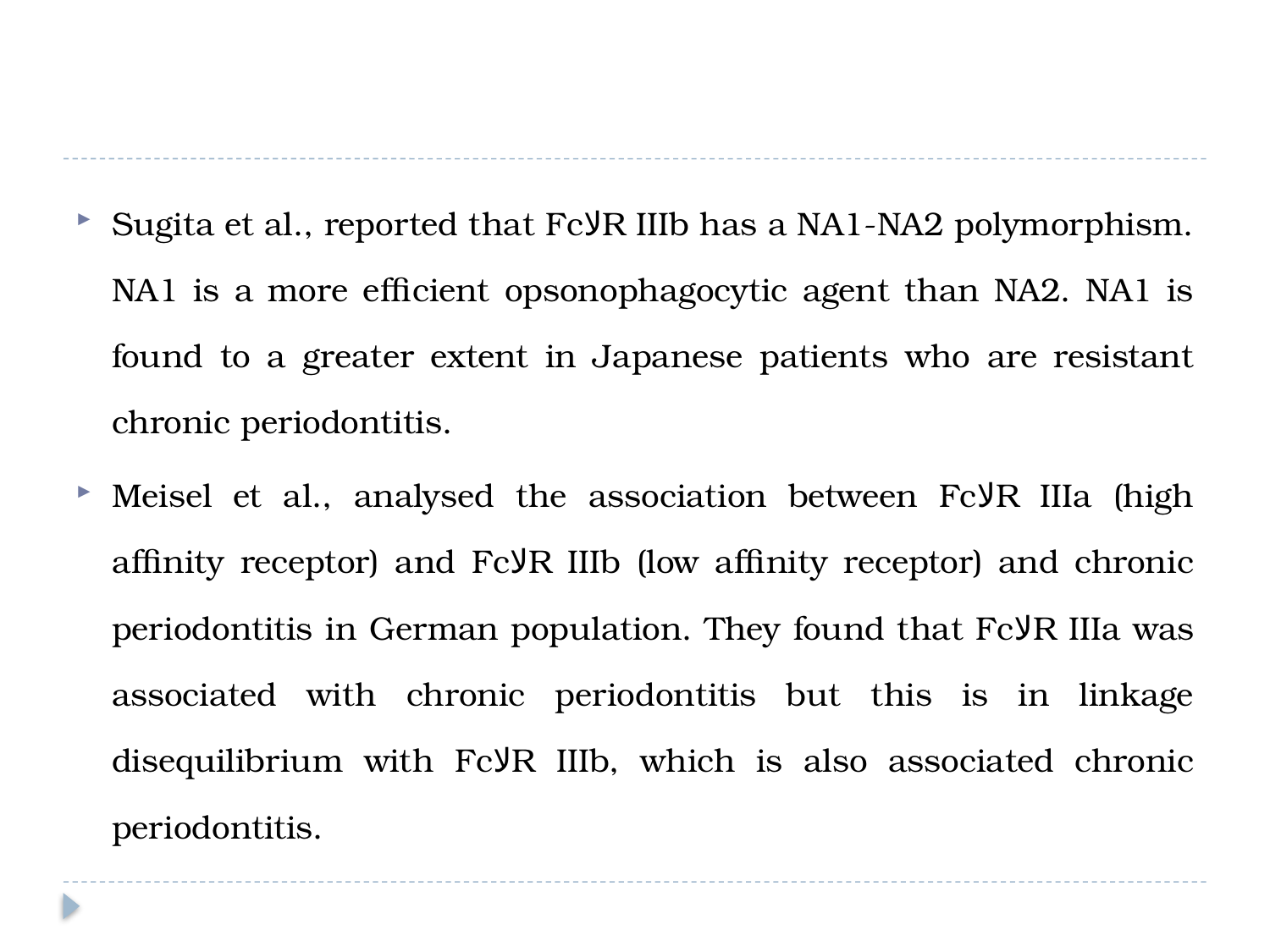

#
Sugita et al., reported that FcلاR IIIb has a NA1-NA2 polymorphism. NA1 is a more efficient opsonophagocytic agent than NA2. NA1 is found to a greater extent in Japanese patients who are resistant chronic periodontitis.
Meisel et al., analysed the association between FcلاR IIIa (high affinity receptor) and FcلاR IIIb (low affinity receptor) and chronic periodontitis in German population. They found that FcلاR IIIa was associated with chronic periodontitis but this is in linkage disequilibrium with FcلاR IIIb, which is also associated chronic periodontitis.